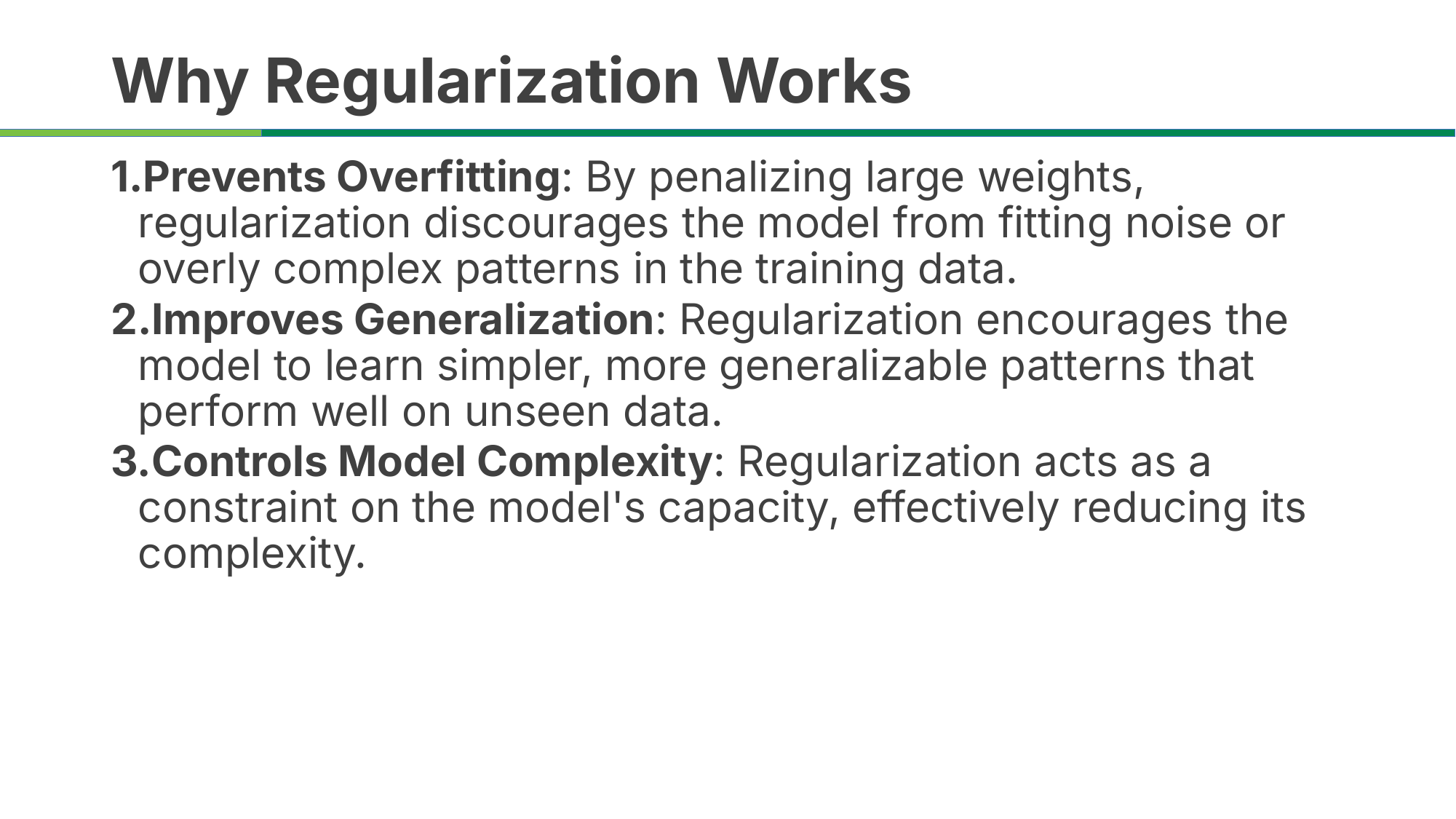

# Why Regularization Works
Prevents Overfitting: By penalizing large weights, regularization discourages the model from fitting noise or overly complex patterns in the training data.
Improves Generalization: Regularization encourages the model to learn simpler, more generalizable patterns that perform well on unseen data.
Controls Model Complexity: Regularization acts as a constraint on the model's capacity, effectively reducing its complexity.